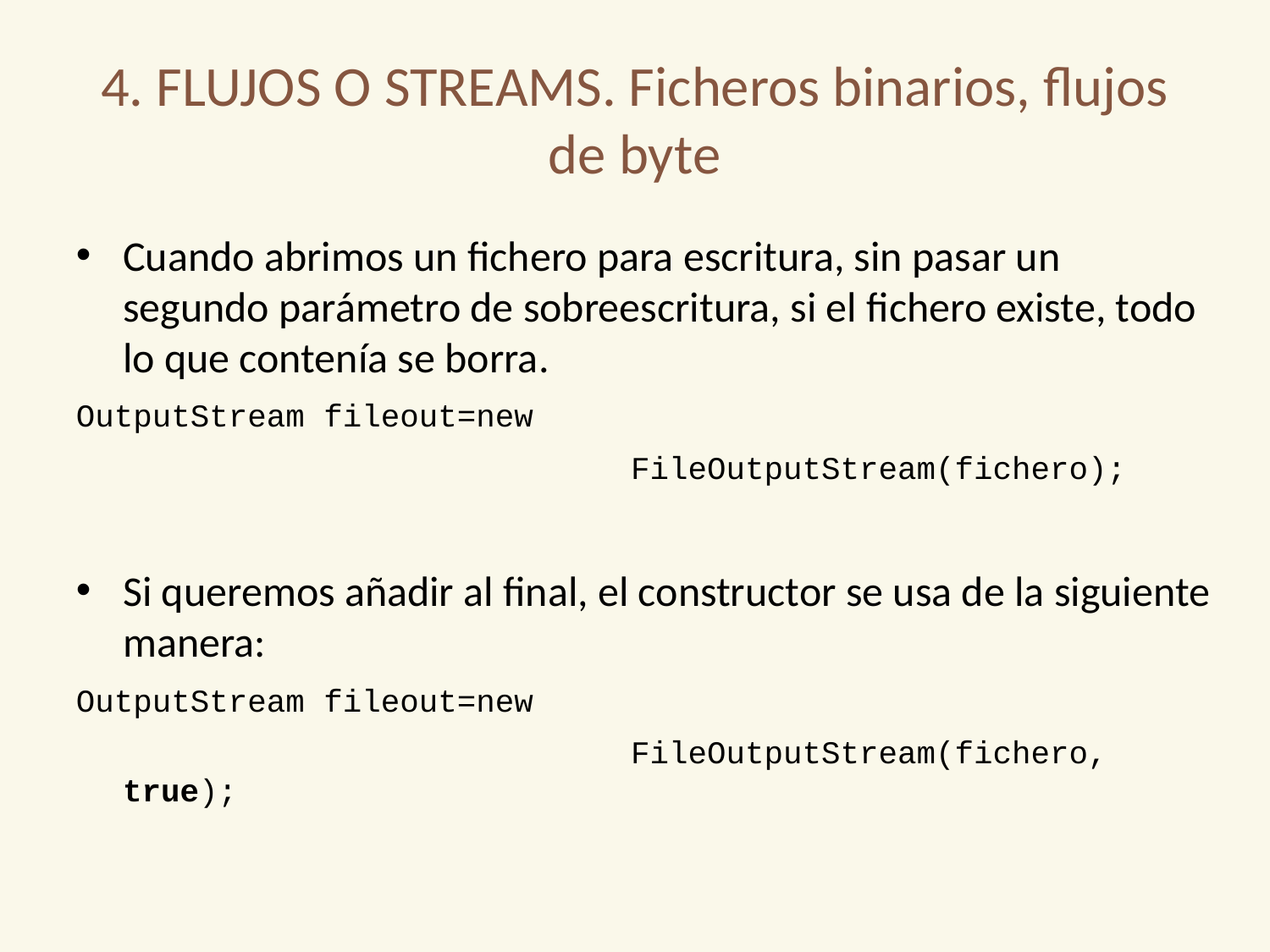

4. FLUJOS O STREAMS. Ficheros binarios, flujos de byte
Cuando abrimos un fichero para escritura, sin pasar un segundo parámetro de sobreescritura, si el fichero existe, todo lo que contenía se borra.
OutputStream fileout=new
					FileOutputStream(fichero);

Si queremos añadir al final, el constructor se usa de la siguiente manera:
OutputStream fileout=new
					FileOutputStream(fichero, true);